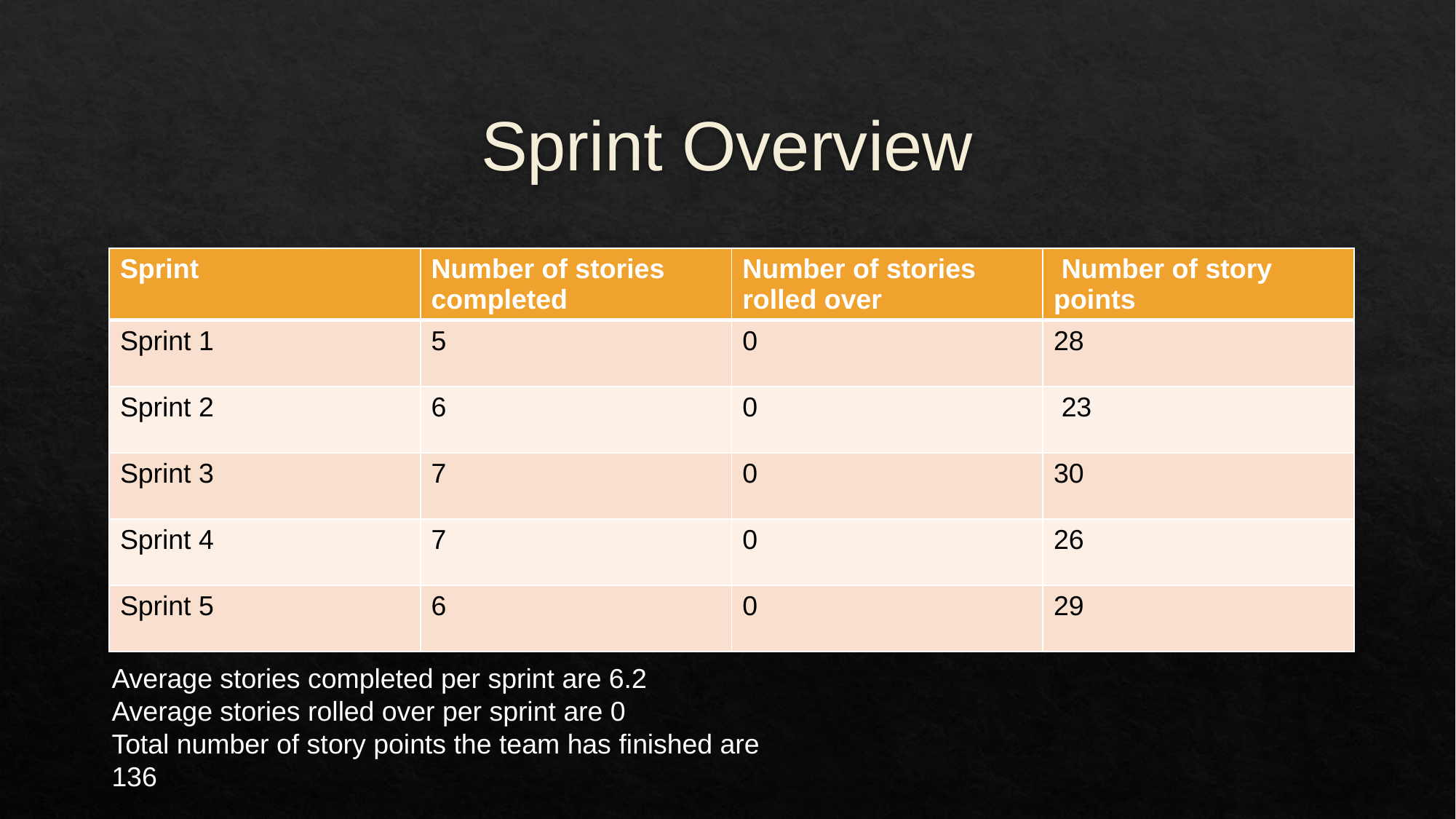

# Sprint Overview
| Sprint | Number of stories completed | Number of stories rolled over | Number of story points |
| --- | --- | --- | --- |
| Sprint 1 | 5 | 0 | 28 |
| Sprint 2 | 6 | 0 | 23 |
| Sprint 3 | 7 | 0 | 30 |
| Sprint 4 | 7 | 0 | 26 |
| Sprint 5 | 6 | 0 | 29 |
Average stories completed per sprint are 6.2
Average stories rolled over per sprint are 0
Total number of story points the team has finished are 136